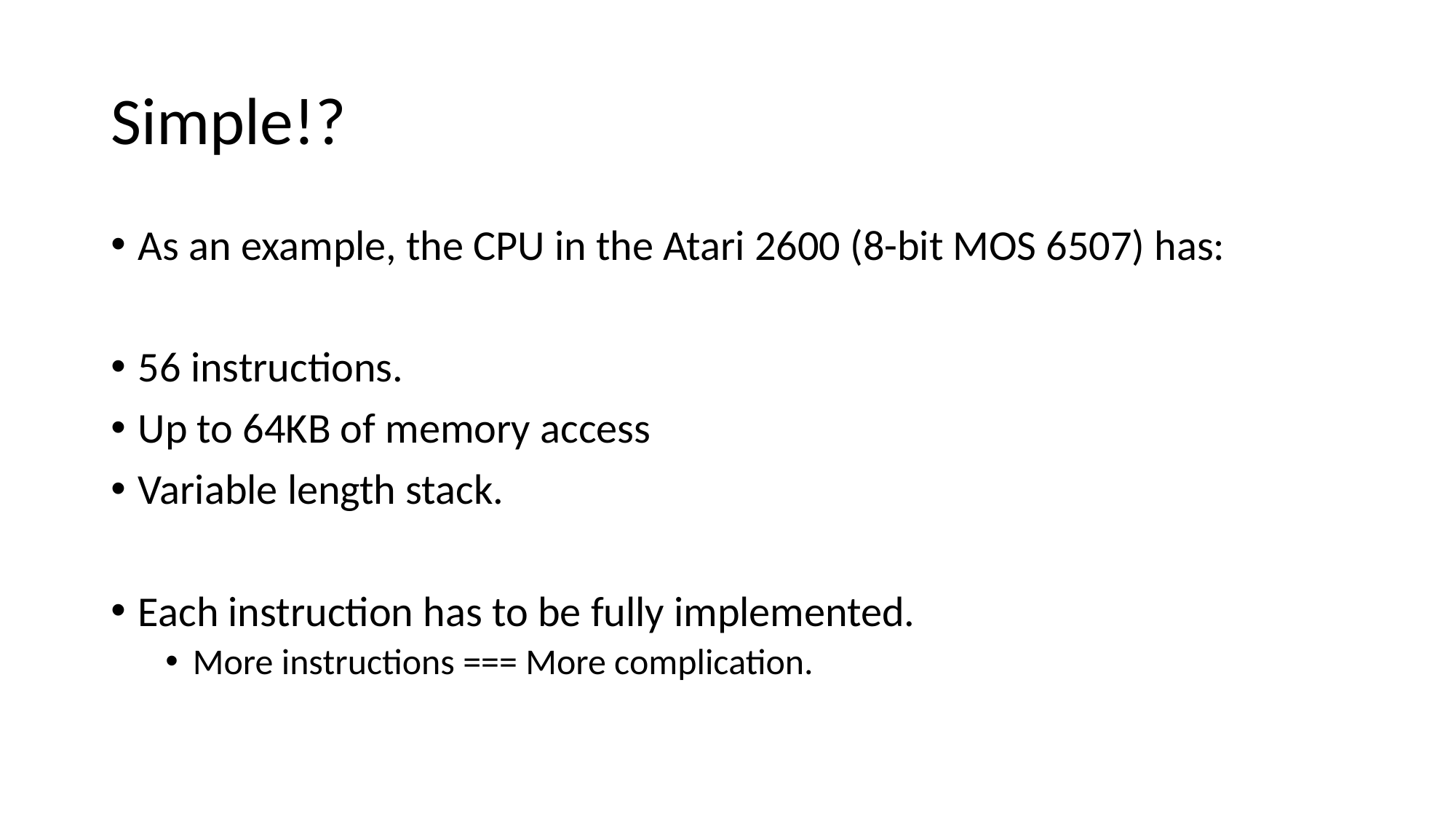

# Simple!?
As an example, the CPU in the Atari 2600 (8-bit MOS 6507) has:

56 instructions.
Up to 64KB of memory access
Variable length stack.

Each instruction has to be fully implemented.
More instructions === More complication.